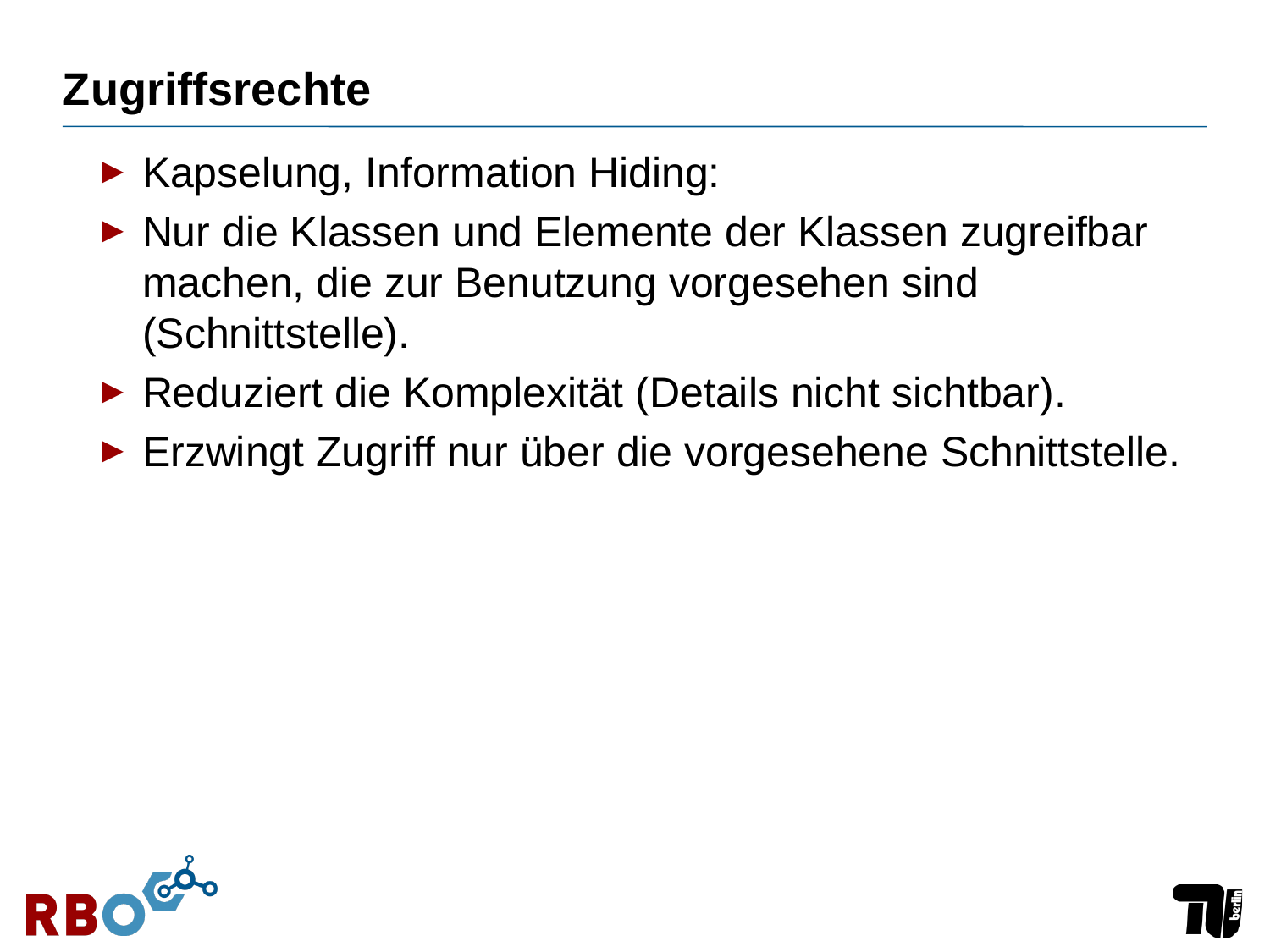

# Zugriffsrechte
Kapselung, Information Hiding:
Nur die Klassen und Elemente der Klassen zugreifbar machen, die zur Benutzung vorgesehen sind (Schnittstelle).
Reduziert die Komplexität (Details nicht sichtbar).
Erzwingt Zugriff nur über die vorgesehene Schnittstelle.